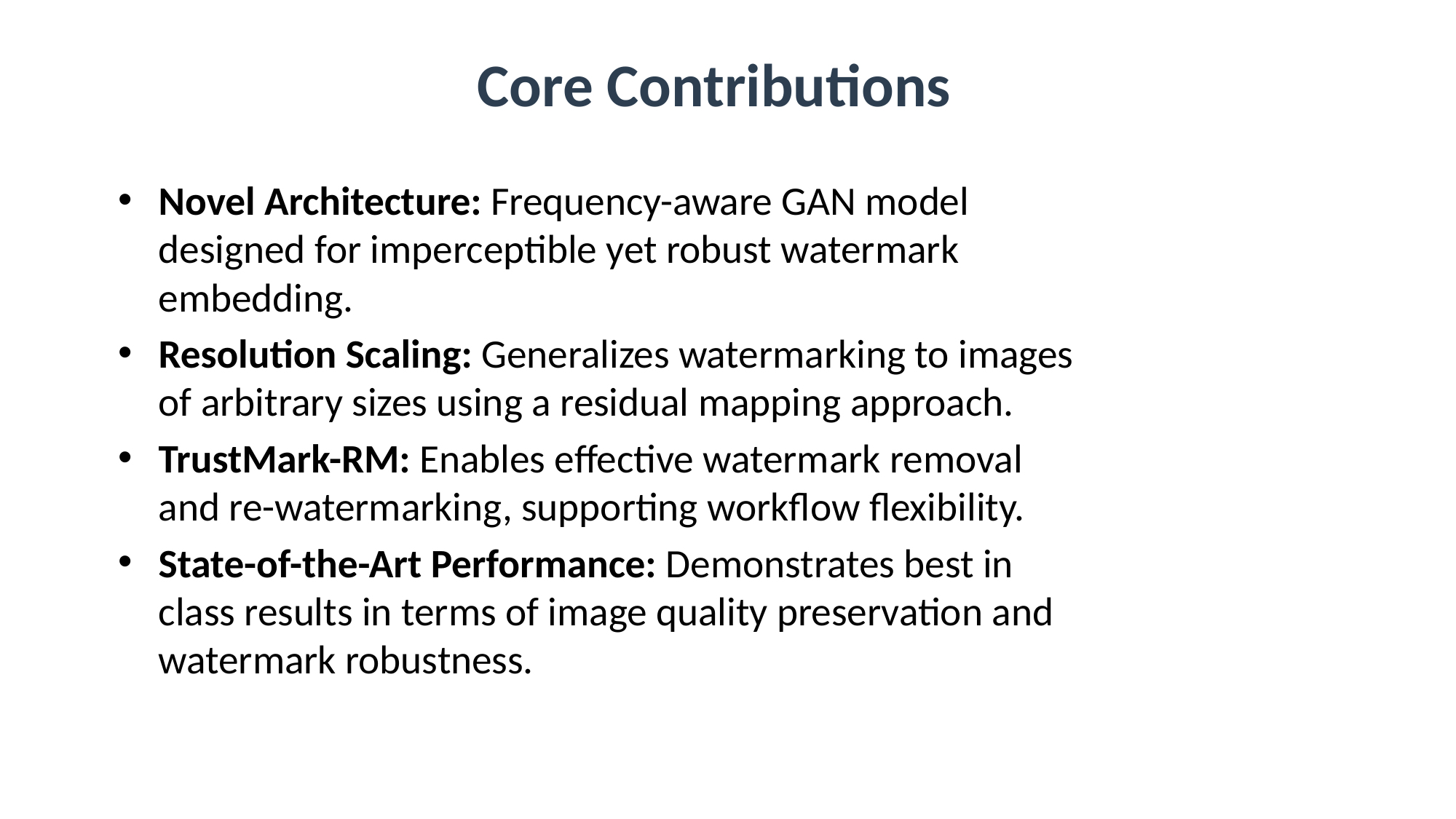

# Core Contributions
Novel Architecture: Frequency-aware GAN model designed for imperceptible yet robust watermark embedding.
Resolution Scaling: Generalizes watermarking to images of arbitrary sizes using a residual mapping approach.
TrustMark-RM: Enables effective watermark removal and re-watermarking, supporting workflow flexibility.
State-of-the-Art Performance: Demonstrates best in class results in terms of image quality preservation and watermark robustness.